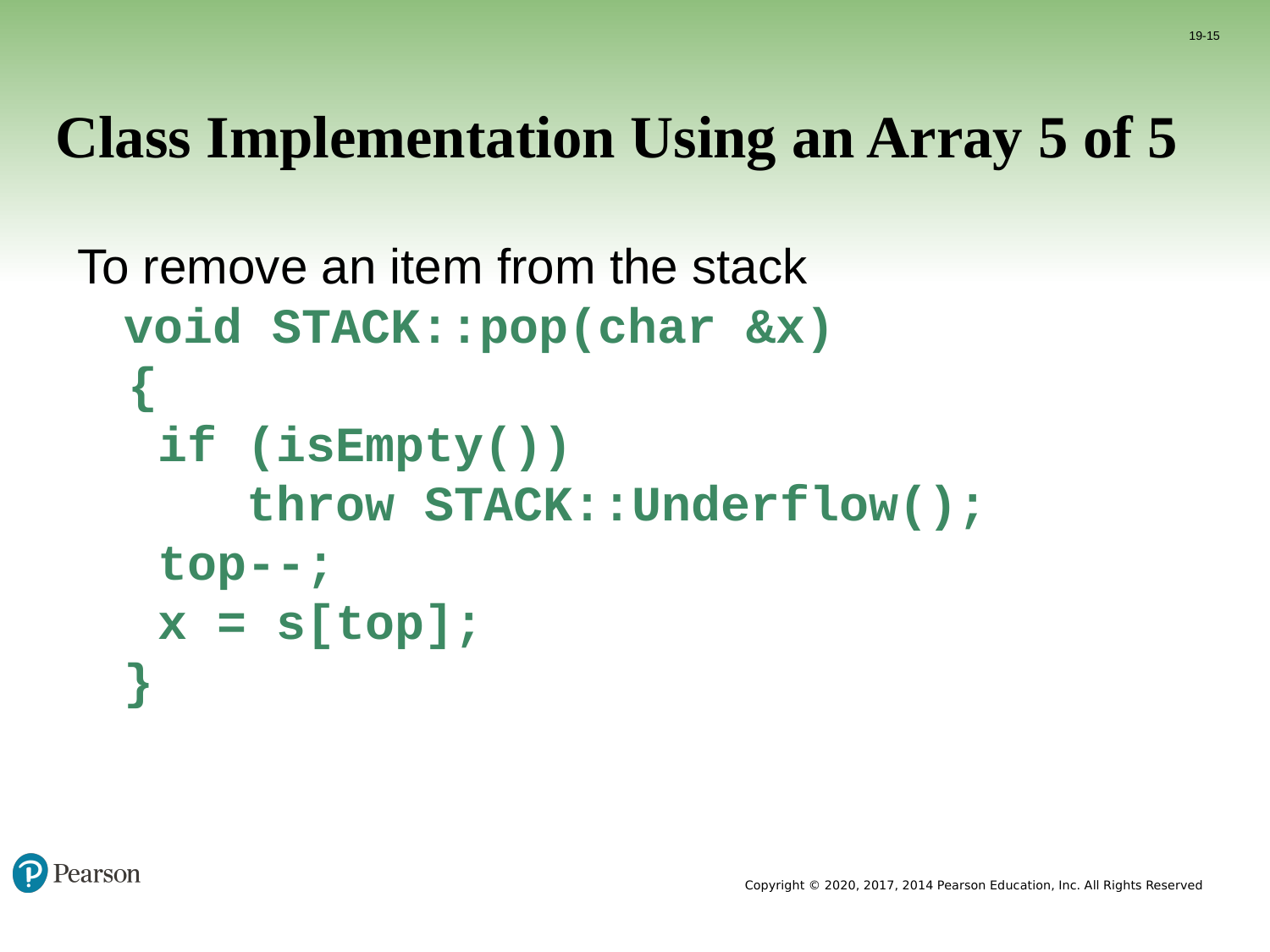

19-15
# Class Implementation Using an Array 5 of 5
 To remove an item from the stack
    void STACK::pop(char &x)
  {
   if (isEmpty())
      throw STACK::Underflow();
   top--;
   x = s[top];
    }